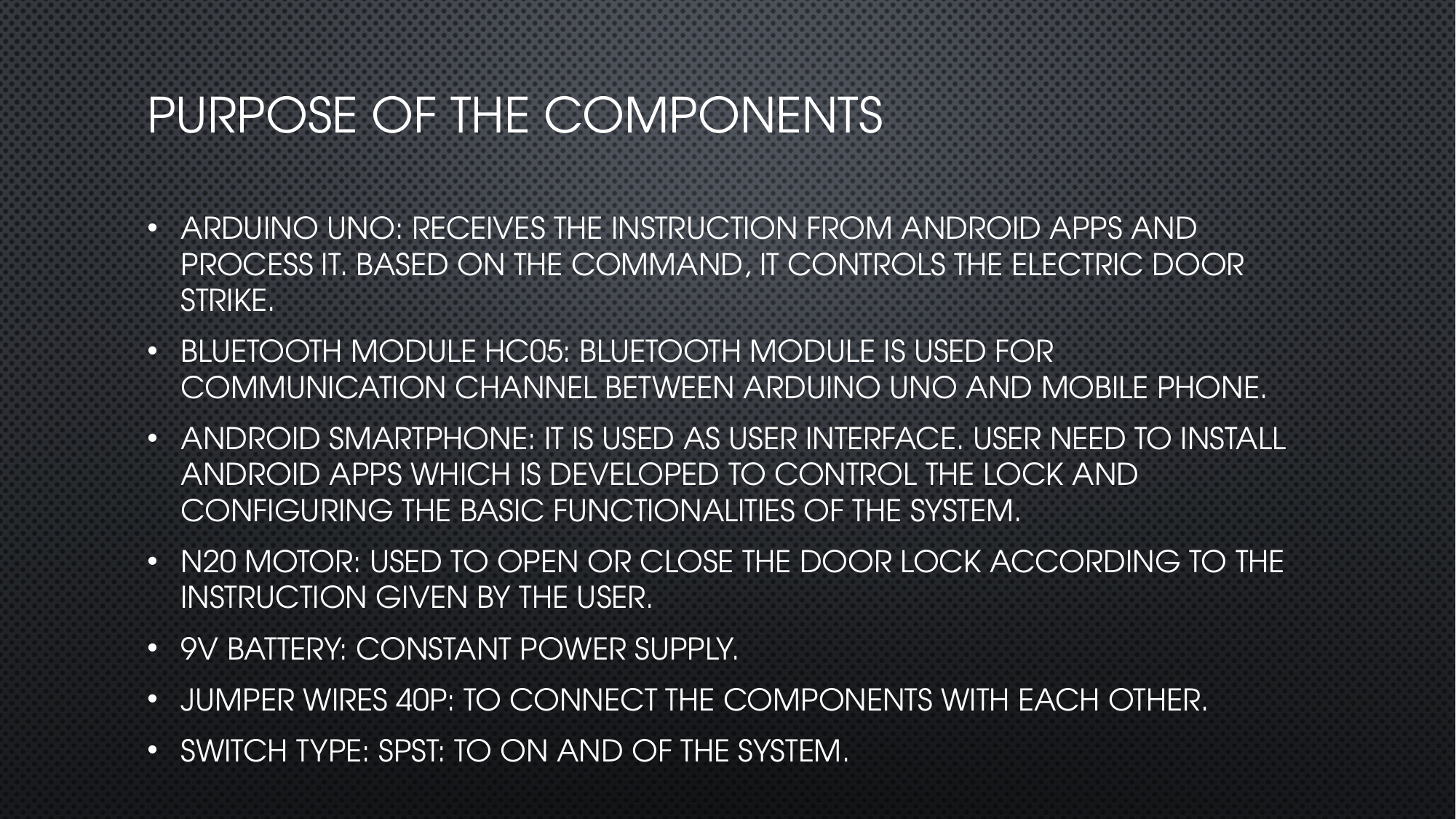

# Purpose of the components
Arduino uno: Receives the instruction from Android Apps and process it. Based on the command, it controls the Electric Door Strike.
Bluetooth Module HC05: Bluetooth Module is used for communication channel between Arduino Uno and Mobile Phone.
Android Smartphone: It is used as User interface. User need to install Android Apps which is developed to control the lock and configuring the basic functionalities of the system.
N20 motor: used to open or close the door lock according to the instruction given by the user.
9V Battery: constant power supply.
Jumper Wires 40P: to connect the components with each other.
Switch Type: SPST: to on and of the system.